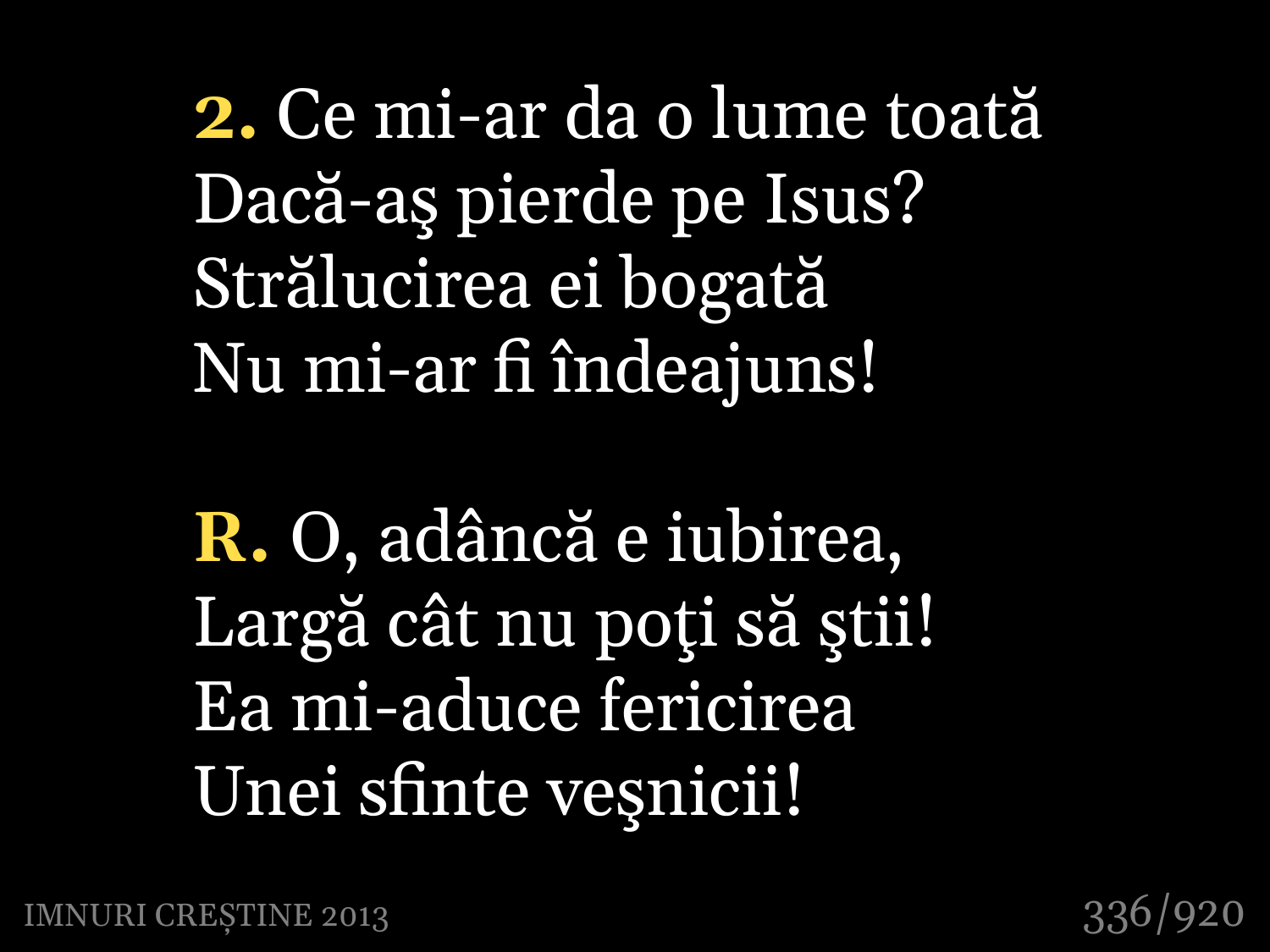

2. Ce mi-ar da o lume toată
Dacă-aş pierde pe Isus?
Strălucirea ei bogată
Nu mi-ar fi îndeajuns!

R. O, adâncă e iubirea,
Largă cât nu poţi să ştii!
Ea mi-aduce fericirea
Unei sfinte veşnicii!
336/920
IMNURI CREȘTINE 2013